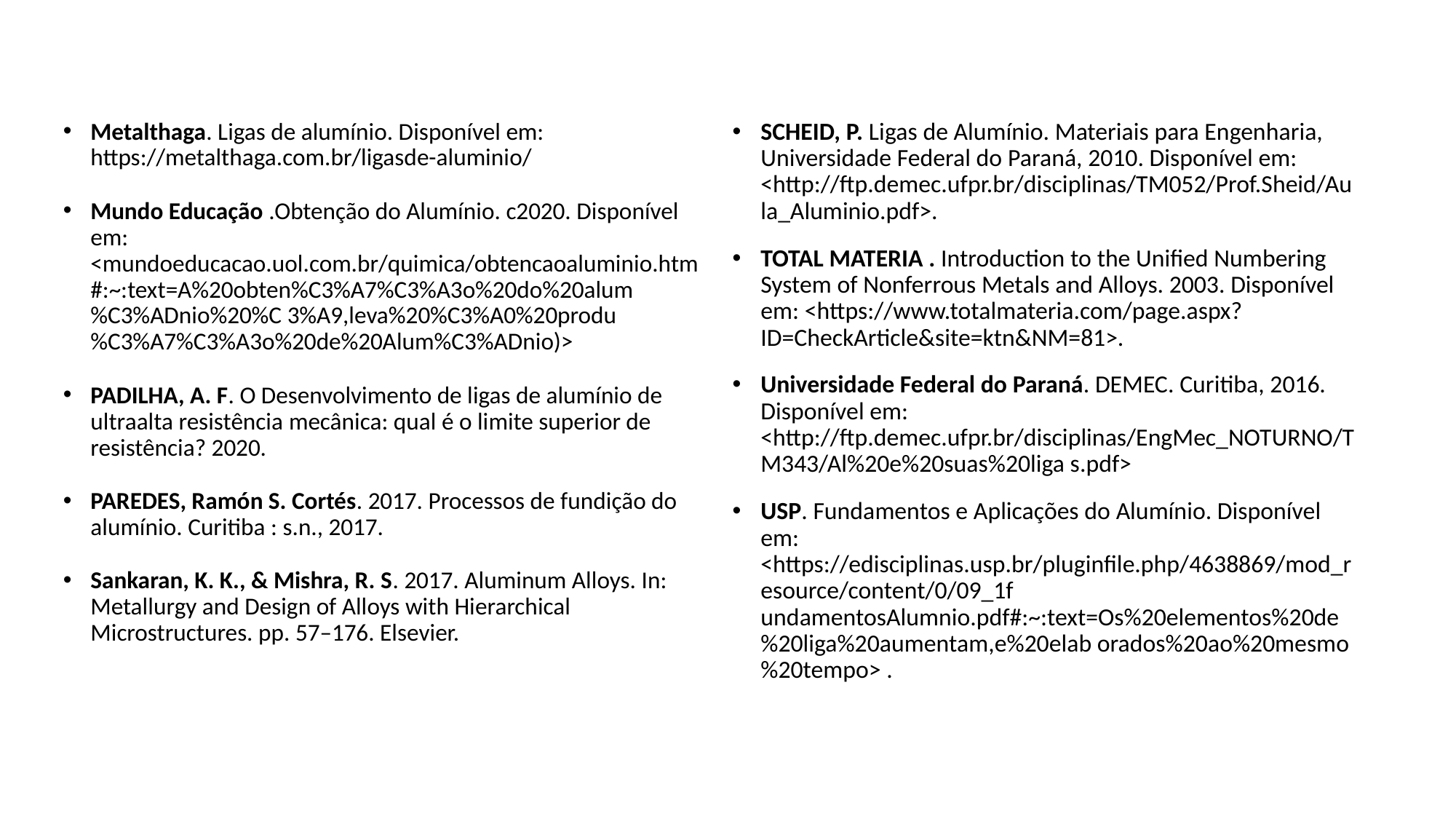

Metalthaga. Ligas de alumínio. Disponível em: https://metalthaga.com.br/ligasde-aluminio/
Mundo Educação .Obtenção do Alumínio. c2020. Disponível em: <mundoeducacao.uol.com.br/quimica/obtencaoaluminio.htm#:~:text=A%20obten%C3%A7%C3%A3o%20do%20alum%C3%ADnio%20%C 3%A9,leva%20%C3%A0%20produ%C3%A7%C3%A3o%20de%20Alum%C3%ADnio)>
PADILHA, A. F. O Desenvolvimento de ligas de alumínio de ultraalta resistência mecânica: qual é o limite superior de resistência? 2020.
PAREDES, Ramón S. Cortés. 2017. Processos de fundição do alumínio. Curitiba : s.n., 2017.
Sankaran, K. K., & Mishra, R. S. 2017. Aluminum Alloys. In: Metallurgy and Design of Alloys with Hierarchical Microstructures. pp. 57–176. Elsevier.
SCHEID, P. Ligas de Alumínio. Materiais para Engenharia, Universidade Federal do Paraná, 2010. Disponível em: <http://ftp.demec.ufpr.br/disciplinas/TM052/Prof.Sheid/Aula_Aluminio.pdf>.
TOTAL MATERIA . Introduction to the Unified Numbering System of Nonferrous Metals and Alloys. 2003. Disponível em: <https://www.totalmateria.com/page.aspx?ID=CheckArticle&site=ktn&NM=81>.
Universidade Federal do Paraná. DEMEC. Curitiba, 2016. Disponível em: <http://ftp.demec.ufpr.br/disciplinas/EngMec_NOTURNO/TM343/Al%20e%20suas%20liga s.pdf>
USP. Fundamentos e Aplicações do Alumínio. Disponível em: <https://edisciplinas.usp.br/pluginfile.php/4638869/mod_resource/content/0/09_1f undamentosAlumnio.pdf#:~:text=Os%20elementos%20de%20liga%20aumentam,e%20elab orados%20ao%20mesmo%20tempo> .